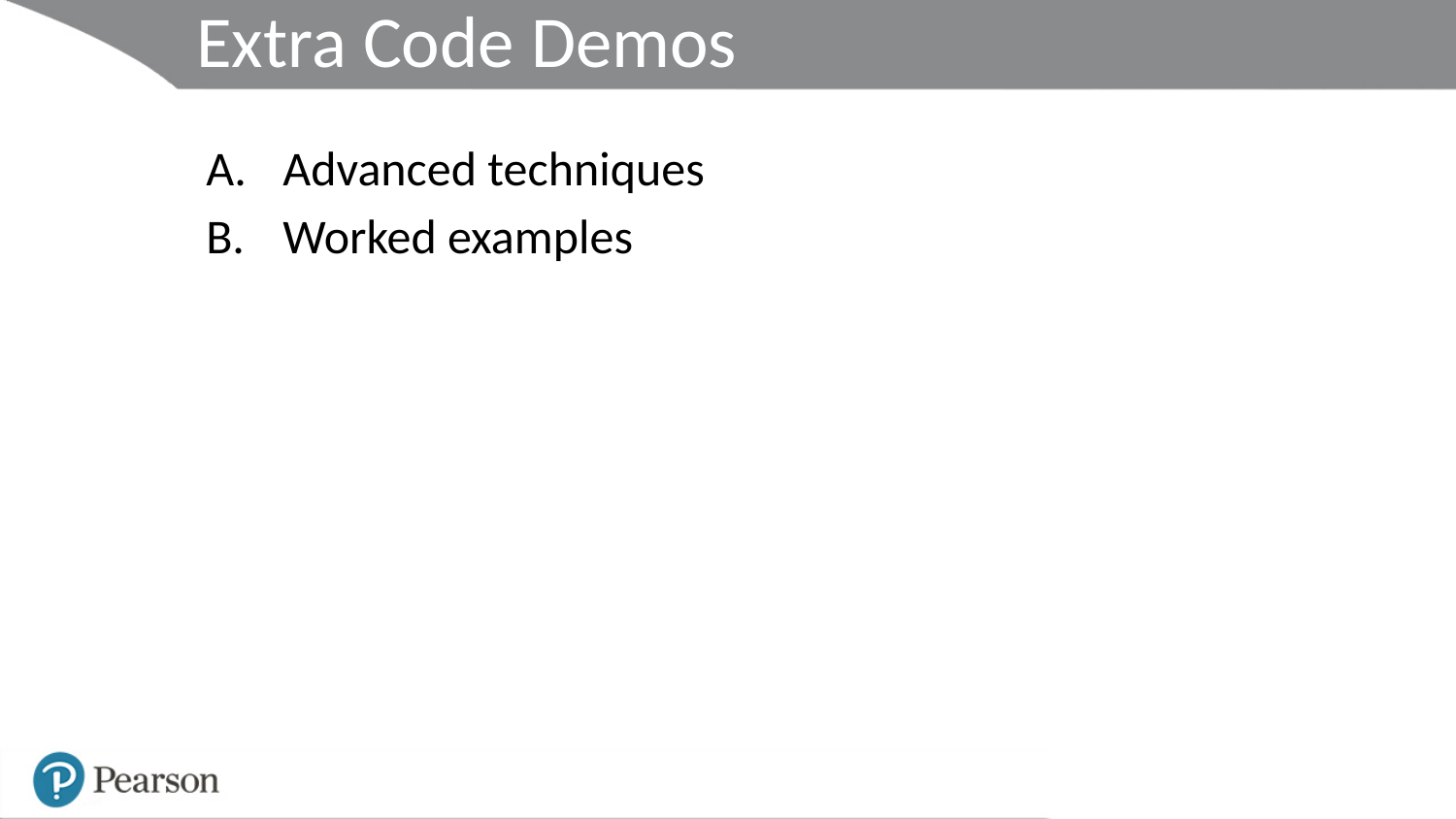

# Extra Code Demos
Advanced techniques
Worked examples